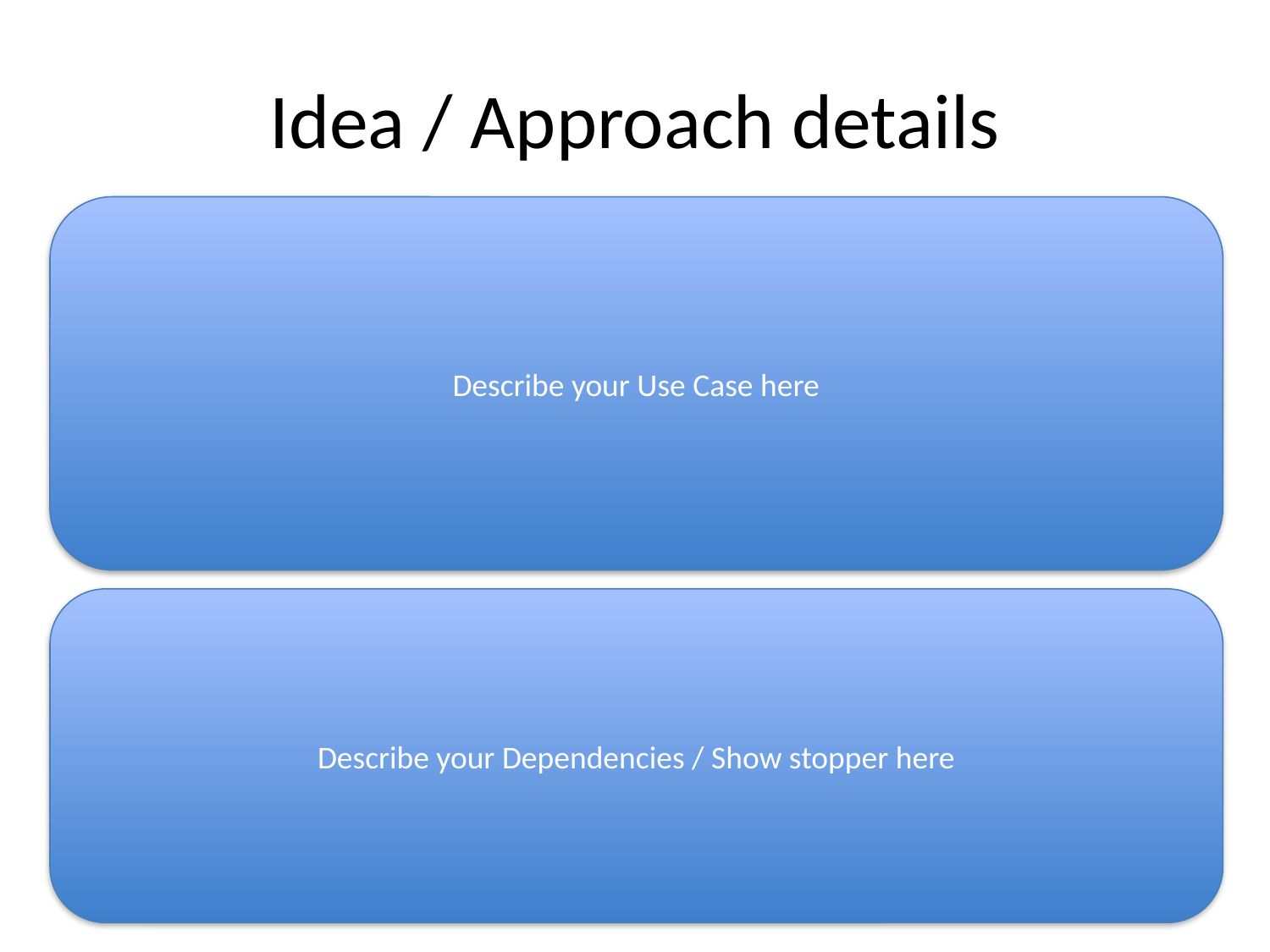

# Idea / Approach details
Describe your Use Case here
Describe your Dependencies / Show stopper here